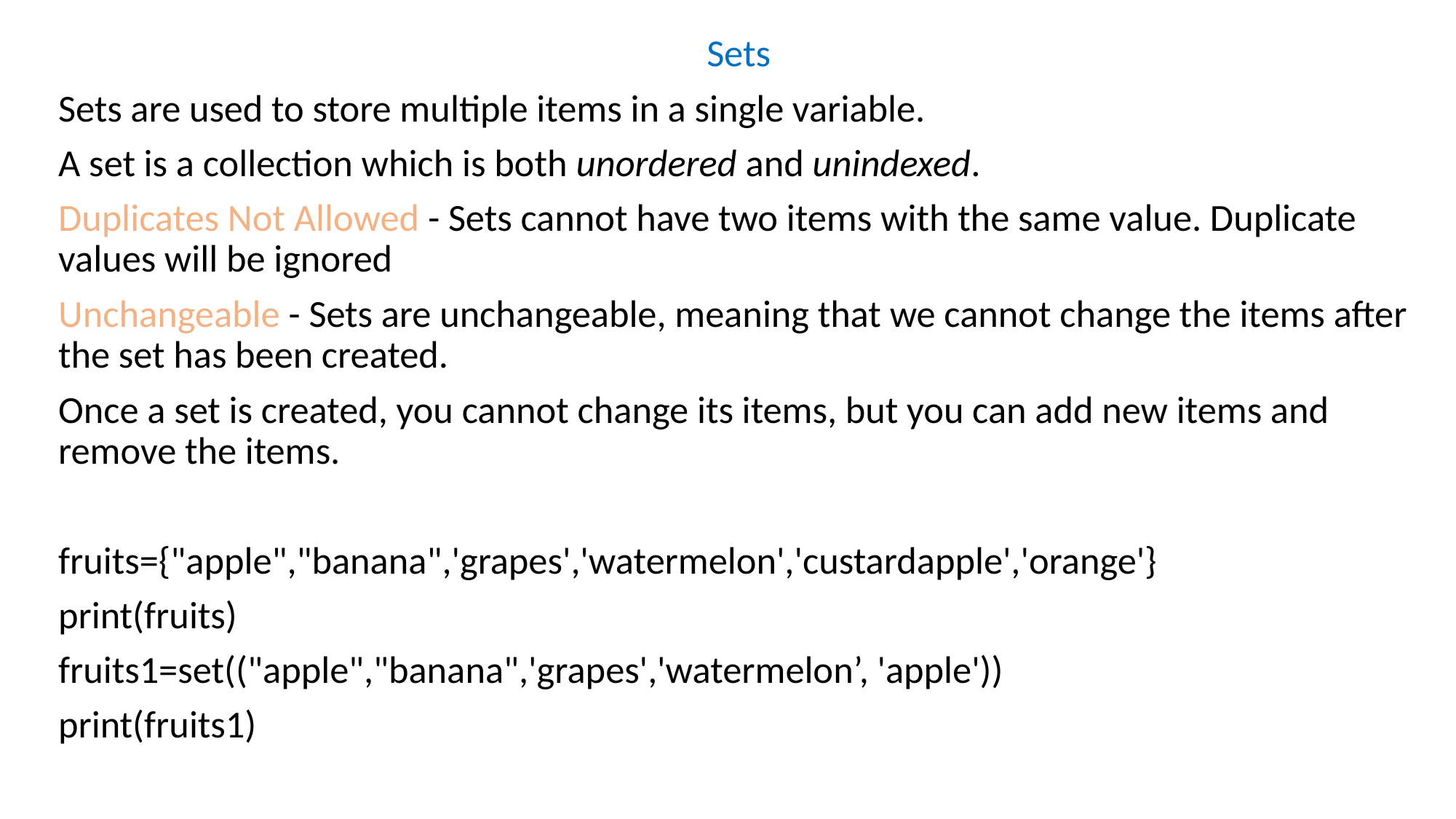

Sets
Sets are used to store multiple items in a single variable.
A set is a collection which is both unordered and unindexed.
Duplicates Not Allowed - Sets cannot have two items with the same value. Duplicate values will be ignored
Unchangeable - Sets are unchangeable, meaning that we cannot change the items after the set has been created.
Once a set is created, you cannot change its items, but you can add new items and remove the items.

fruits={"apple","banana",'grapes','watermelon','custardapple','orange'}
print(fruits)
fruits1=set(("apple","banana",'grapes','watermelon’, 'apple'))
print(fruits1)